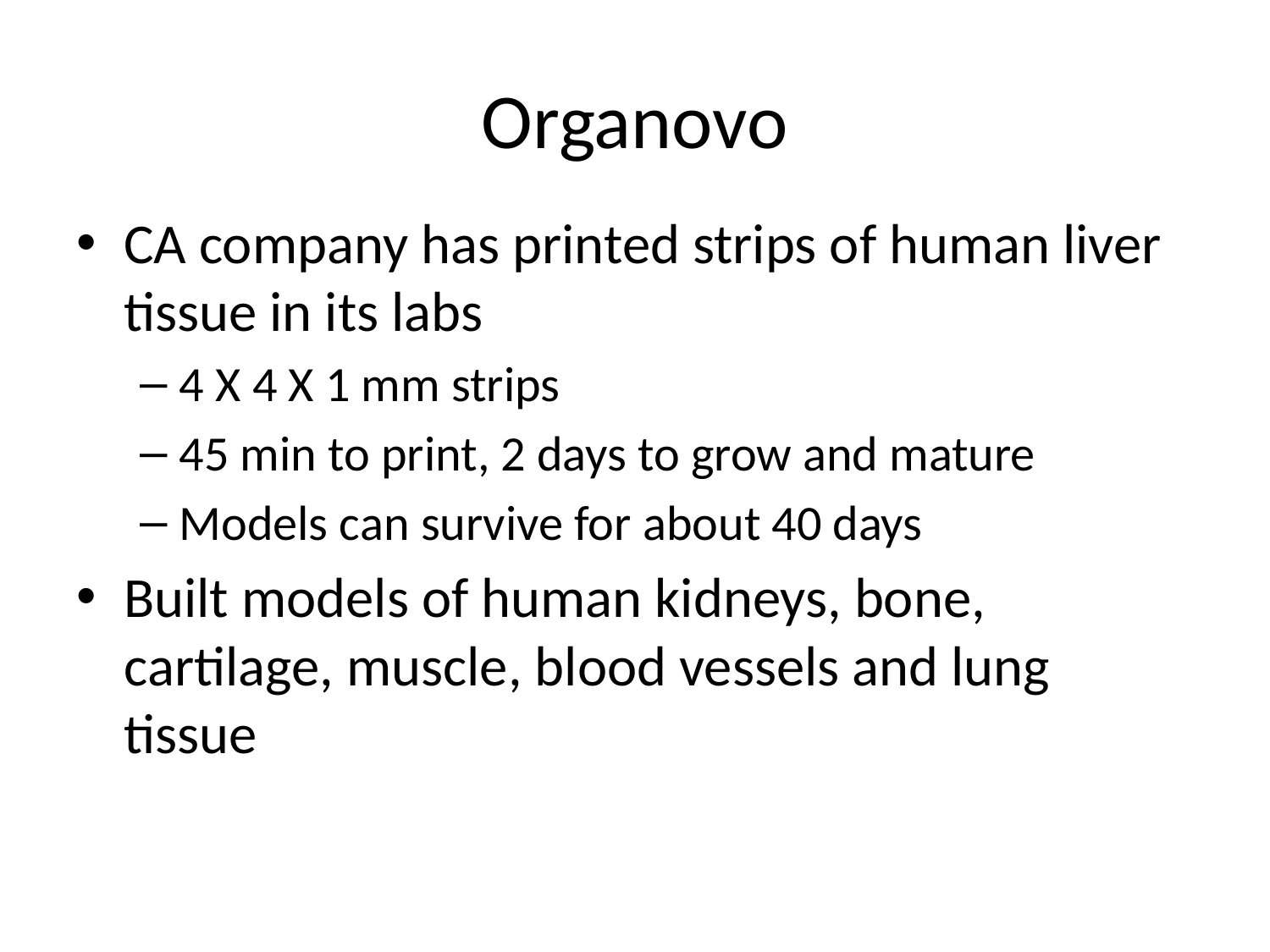

# Organovo
CA company has printed strips of human liver tissue in its labs
4 X 4 X 1 mm strips
45 min to print, 2 days to grow and mature
Models can survive for about 40 days
Built models of human kidneys, bone, cartilage, muscle, blood vessels and lung tissue